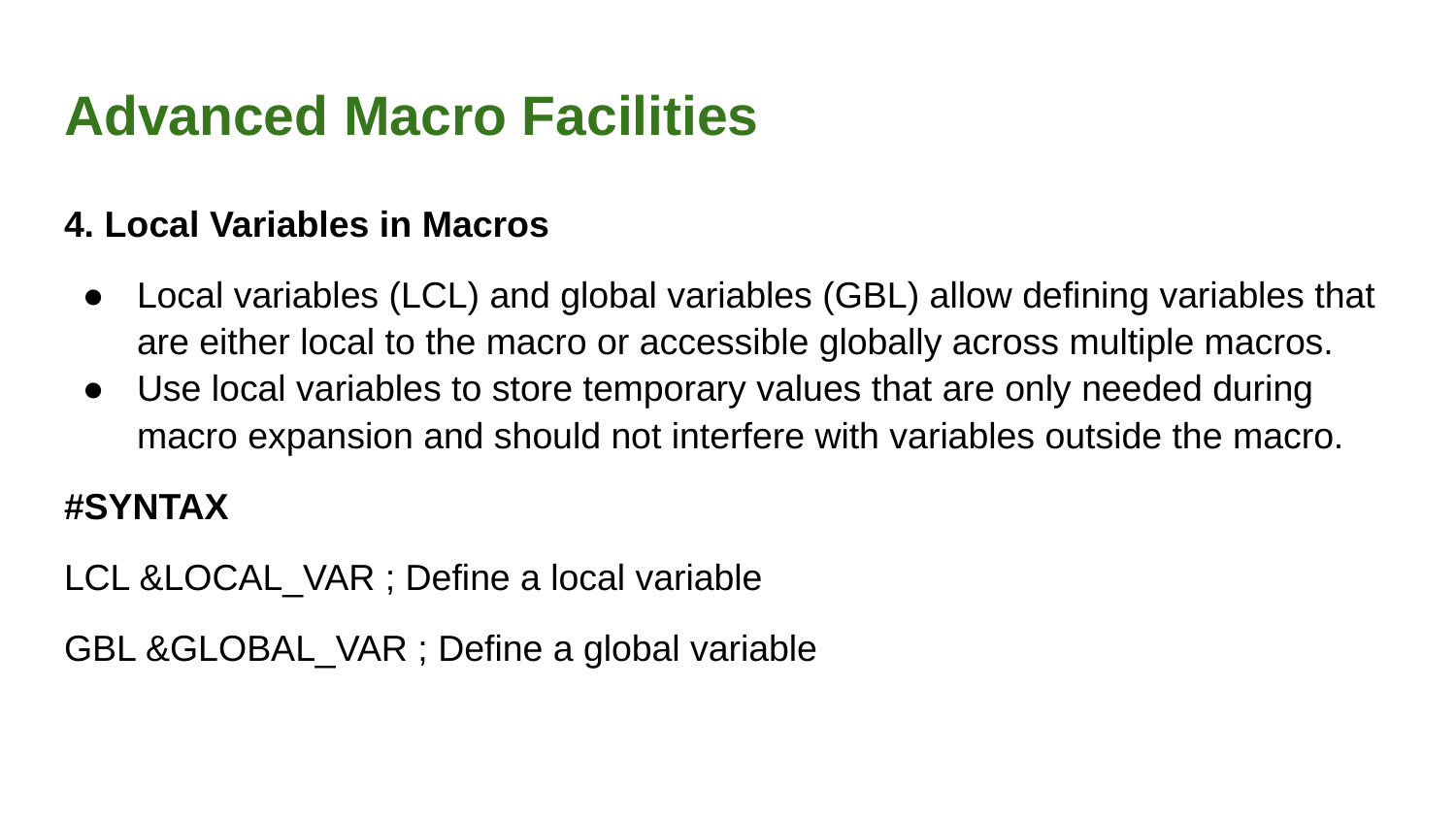

# Advanced Macro Facilities
4. Local Variables in Macros
Local variables (LCL) and global variables (GBL) allow defining variables that are either local to the macro or accessible globally across multiple macros.
Use local variables to store temporary values that are only needed during macro expansion and should not interfere with variables outside the macro.
#SYNTAX
LCL &LOCAL_VAR ; Define a local variable
GBL &GLOBAL_VAR ; Define a global variable